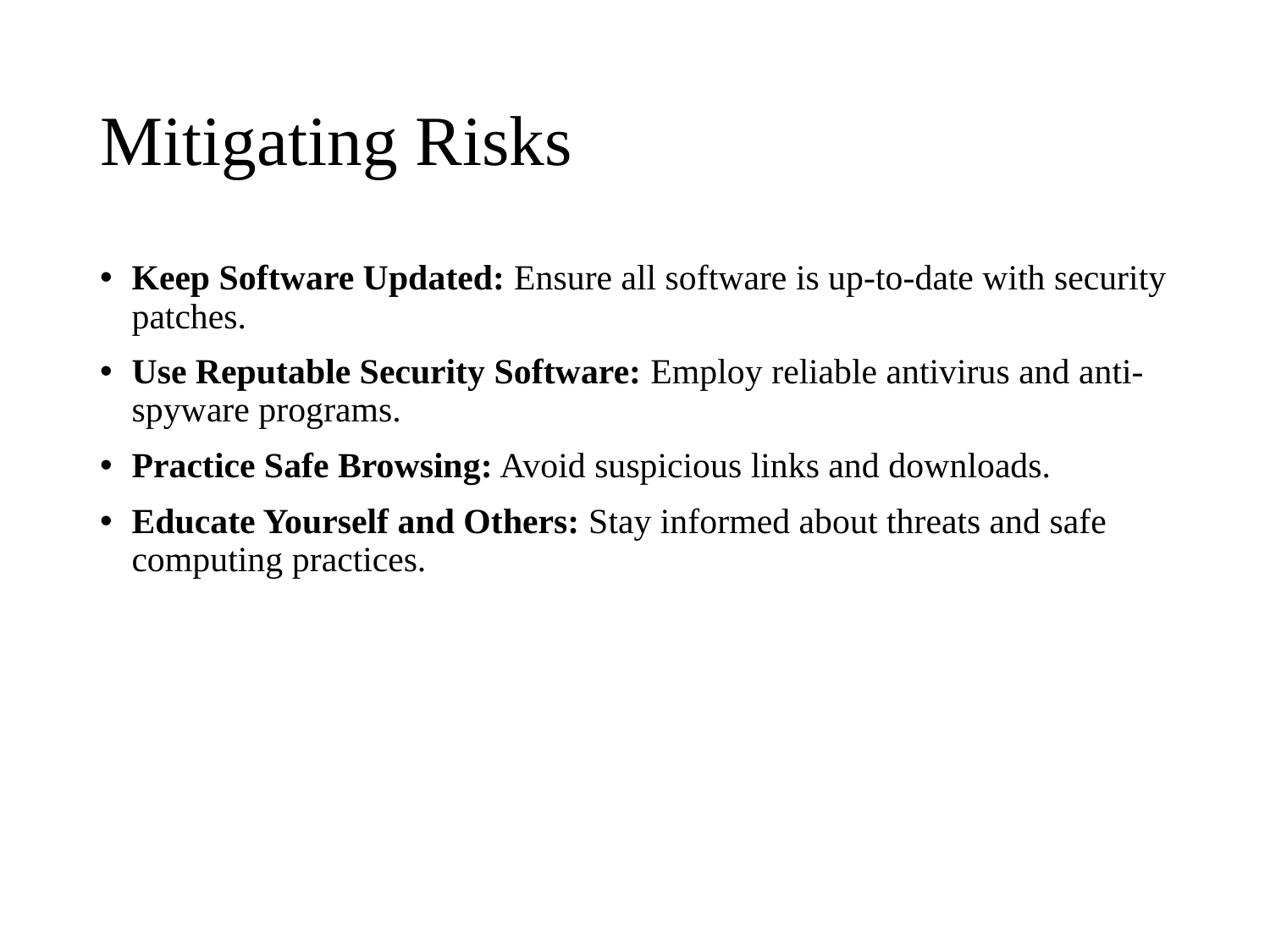

# Mitigating Risks
Keep Software Updated: Ensure all software is up-to-date with security patches.
Use Reputable Security Software: Employ reliable antivirus and anti-spyware programs.
Practice Safe Browsing: Avoid suspicious links and downloads.
Educate Yourself and Others: Stay informed about threats and safe computing practices.